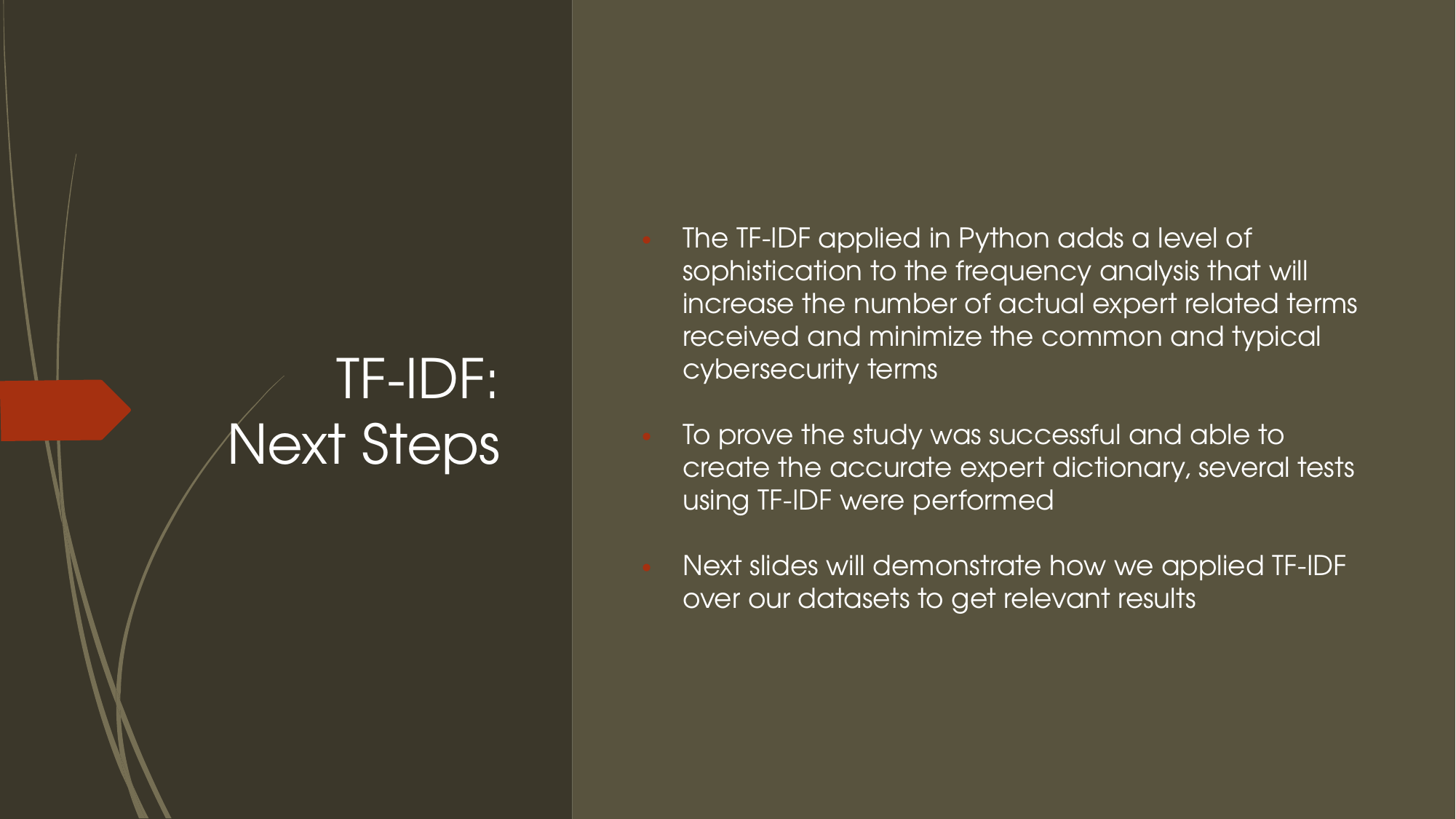

The TF-IDF applied in Python adds a level of sophistication to the frequency analysis that will increase the number of actual expert related terms received and minimize the common and typical cybersecurity terms

To prove the study was successful and able to create the accurate expert dictionary, several tests using TF-IDF were performed

Next slides will demonstrate how we applied TF-IDF  over our datasets to get relevant results
# TF-IDF: Next Steps